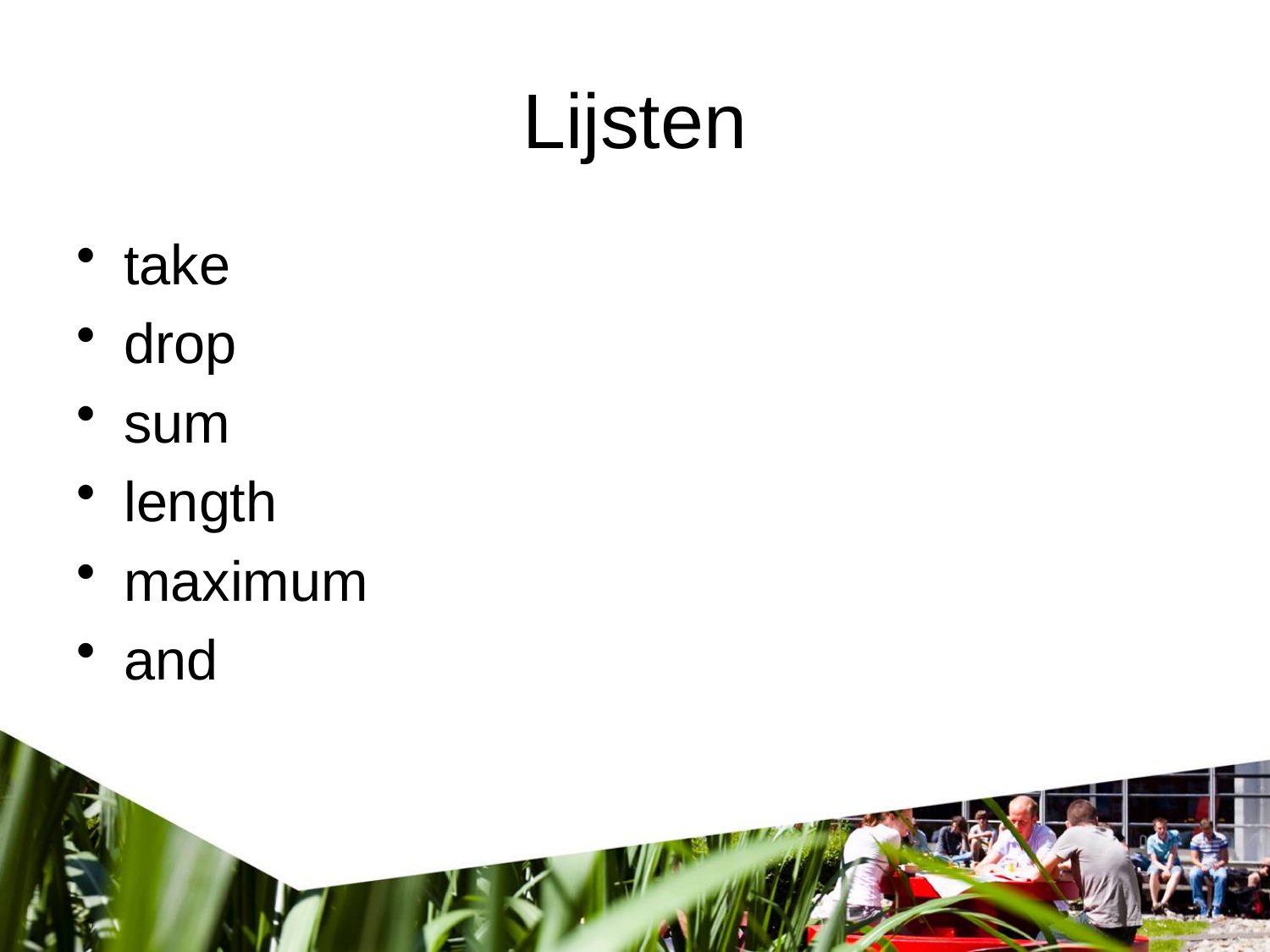

# Lijsten
take
drop
sum
length
maximum
and